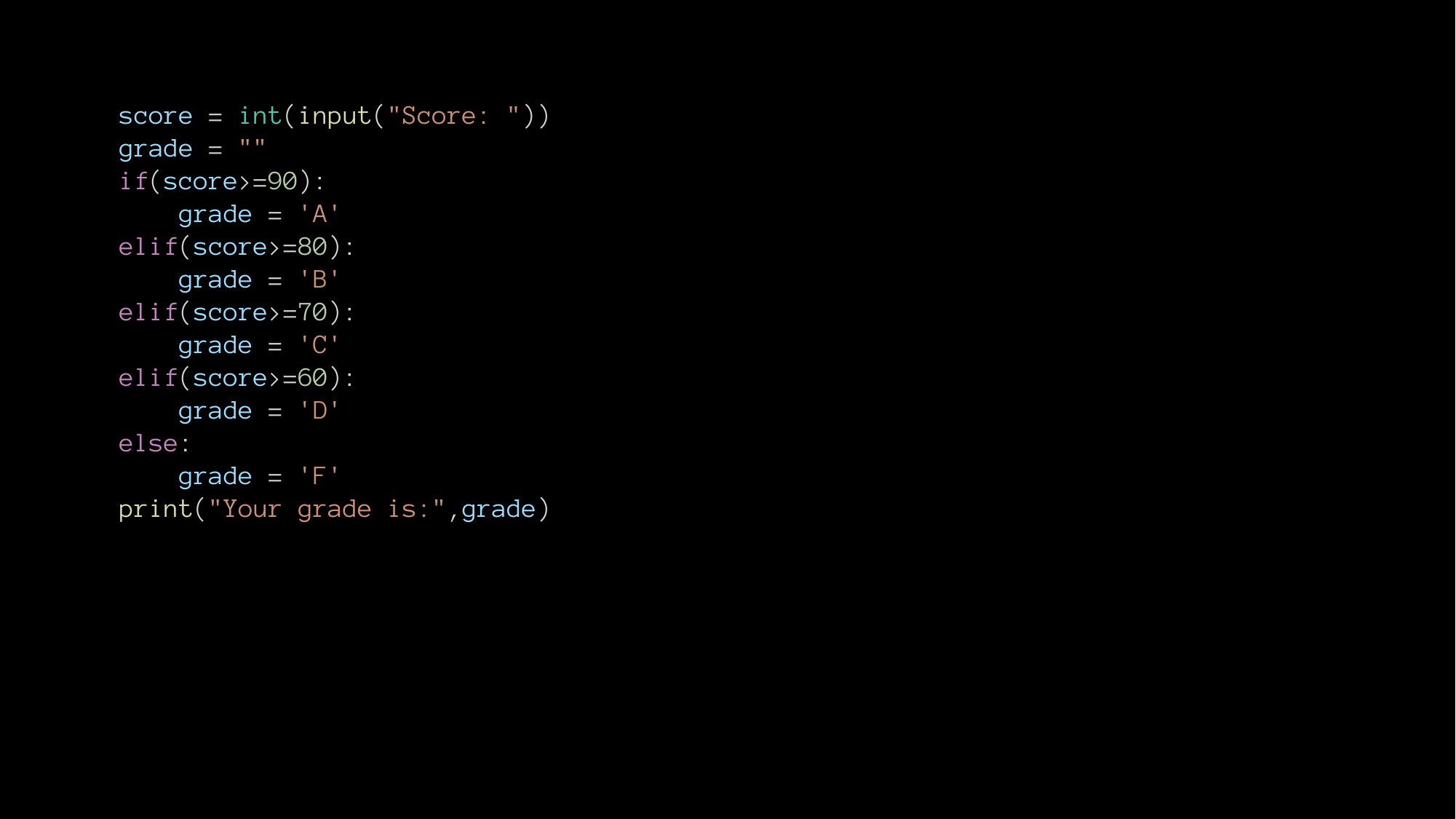

score = int(input("Score: "))
grade = ""
if(score>=90):
    grade = 'A'
elif(score>=80):
    grade = 'B'
elif(score>=70):
    grade = 'C'
elif(score>=60):
    grade = 'D'
else:
    grade = 'F'
print("Your grade is:",grade)